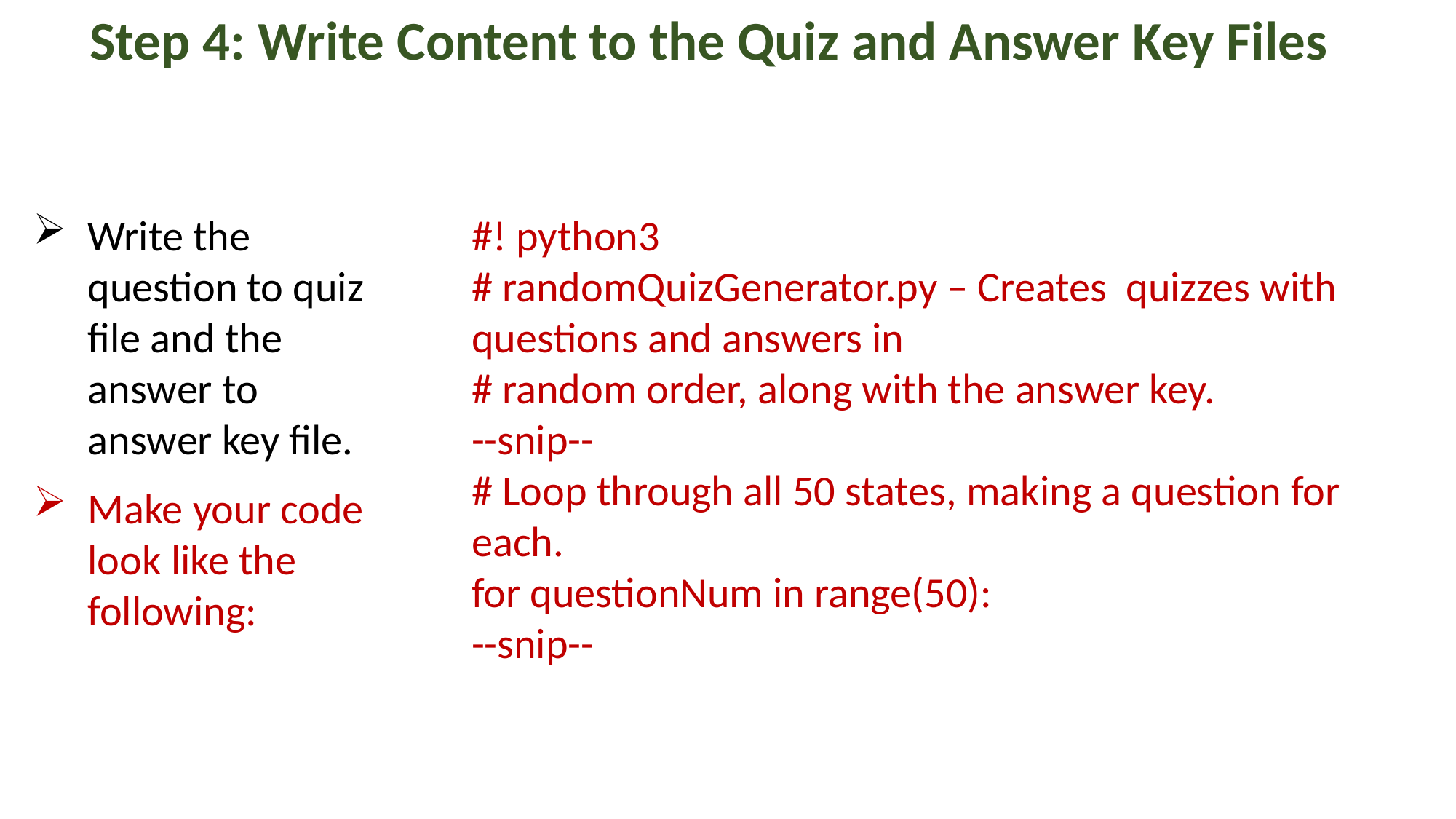

Step 4: Write Content to the Quiz and Answer Key Files
Write the question to quiz file and the answer to answer key file.
Make your code look like the following:
#! python3
# randomQuizGenerator.py – Creates  quizzes with questions and answers in
# random order, along with the answer key.
--snip--
# Loop through all 50 states, making a question for each.
for questionNum in range(50):
--snip--